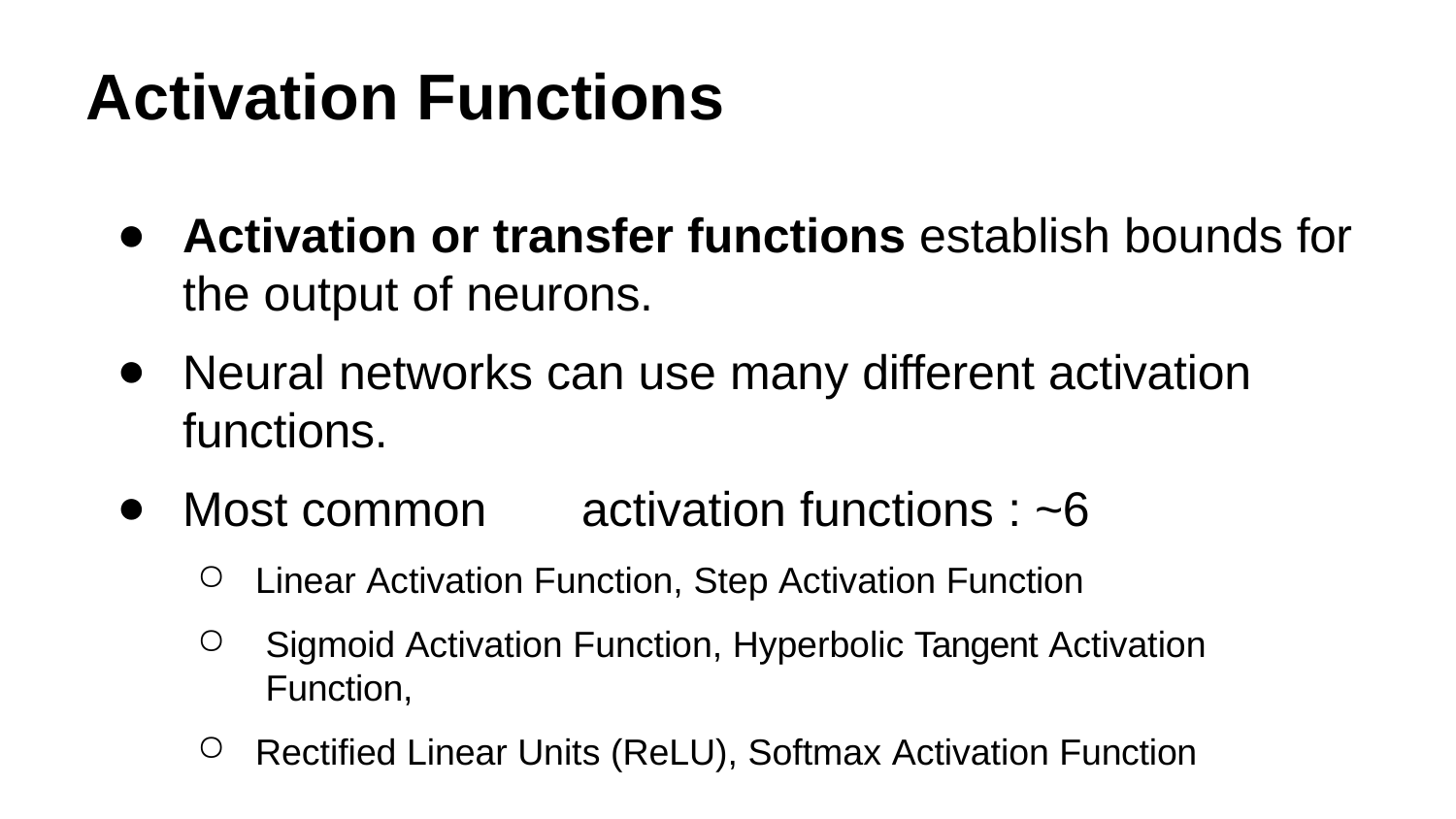

# Activation Functions
Activation or transfer functions establish bounds for the output of neurons.
Neural networks can use many different activation functions.
Most common	activation functions : ~6
Linear Activation Function, Step Activation Function
Sigmoid Activation Function, Hyperbolic Tangent Activation Function,
Rectified Linear Units (ReLU), Softmax Activation Function